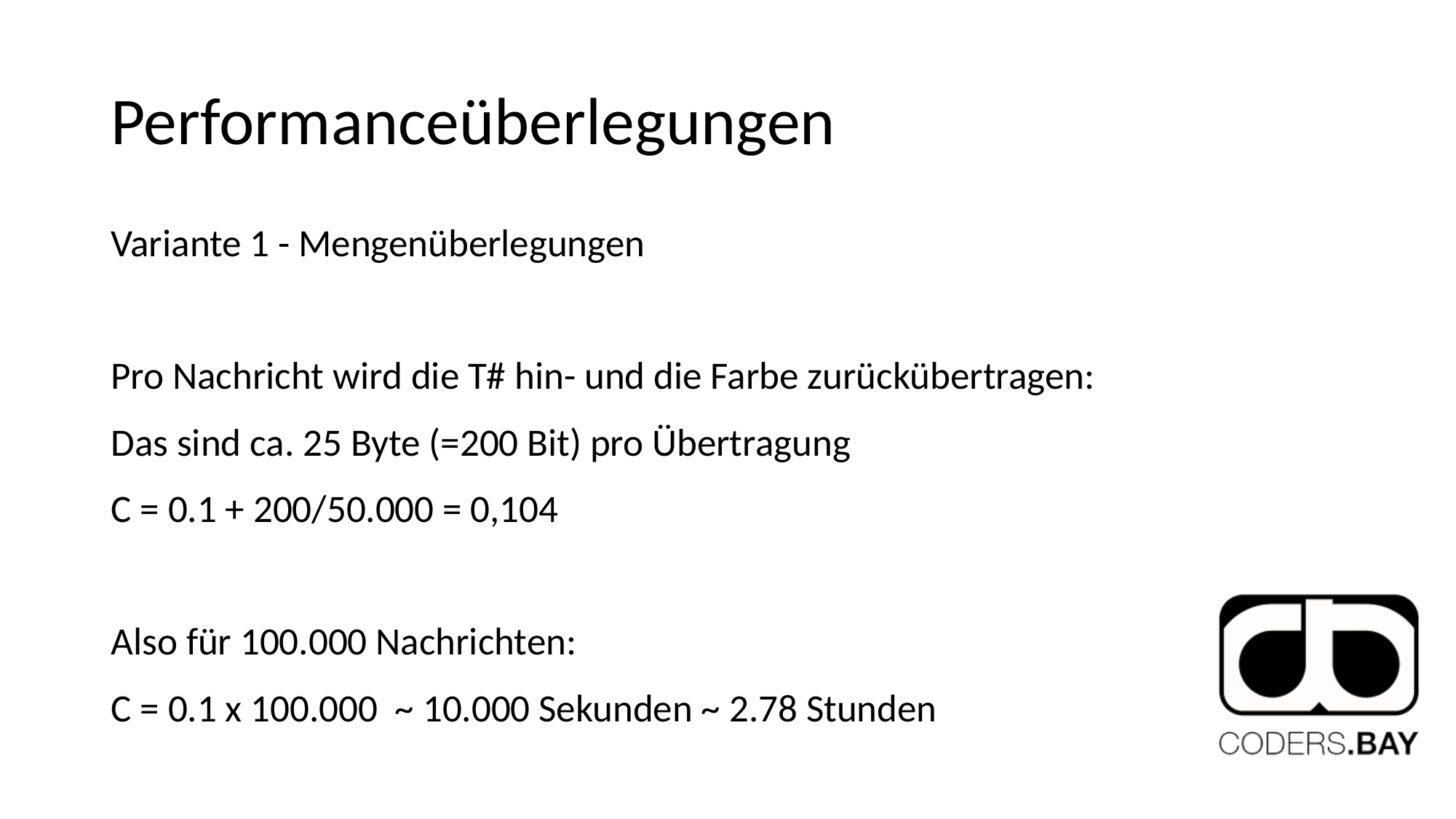

# Performanceüberlegungen
Variante 1 - Mengenüberlegungen

Pro Nachricht wird die T# hin- und die Farbe zurückübertragen:
Das sind ca. 25 Byte (=200 Bit) pro Übertragung
C = 0.1 + 200/50.000 = 0,104

Also für 100.000 Nachrichten:
C = 0.1 x 100.000  ~ 10.000 Sekunden ~ 2.78 Stunden